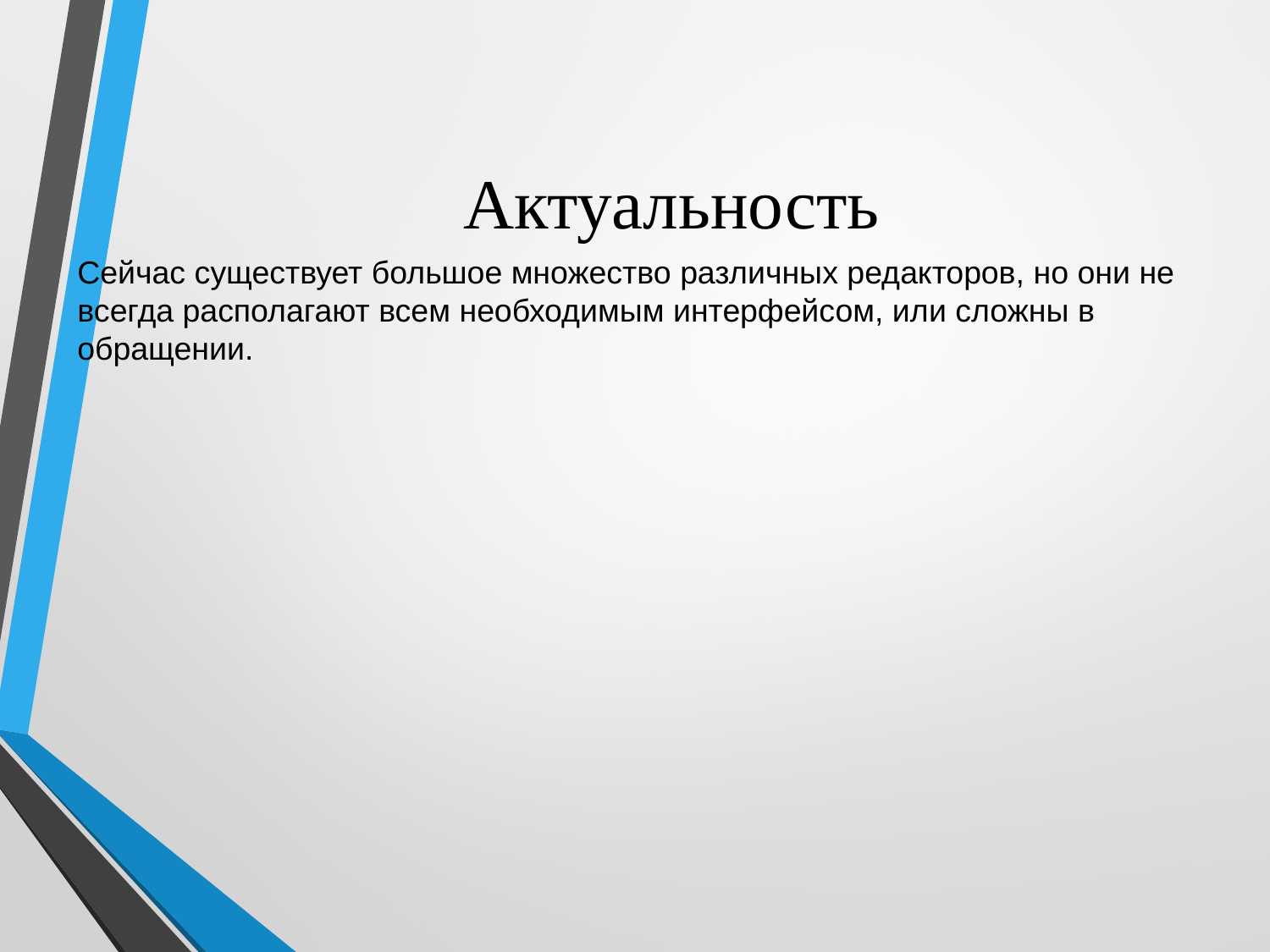

# Актуальность
Сейчас существует большое множество различных редакторов, но они не всегда располагают всем необходимым интерфейсом, или сложны в обращении.